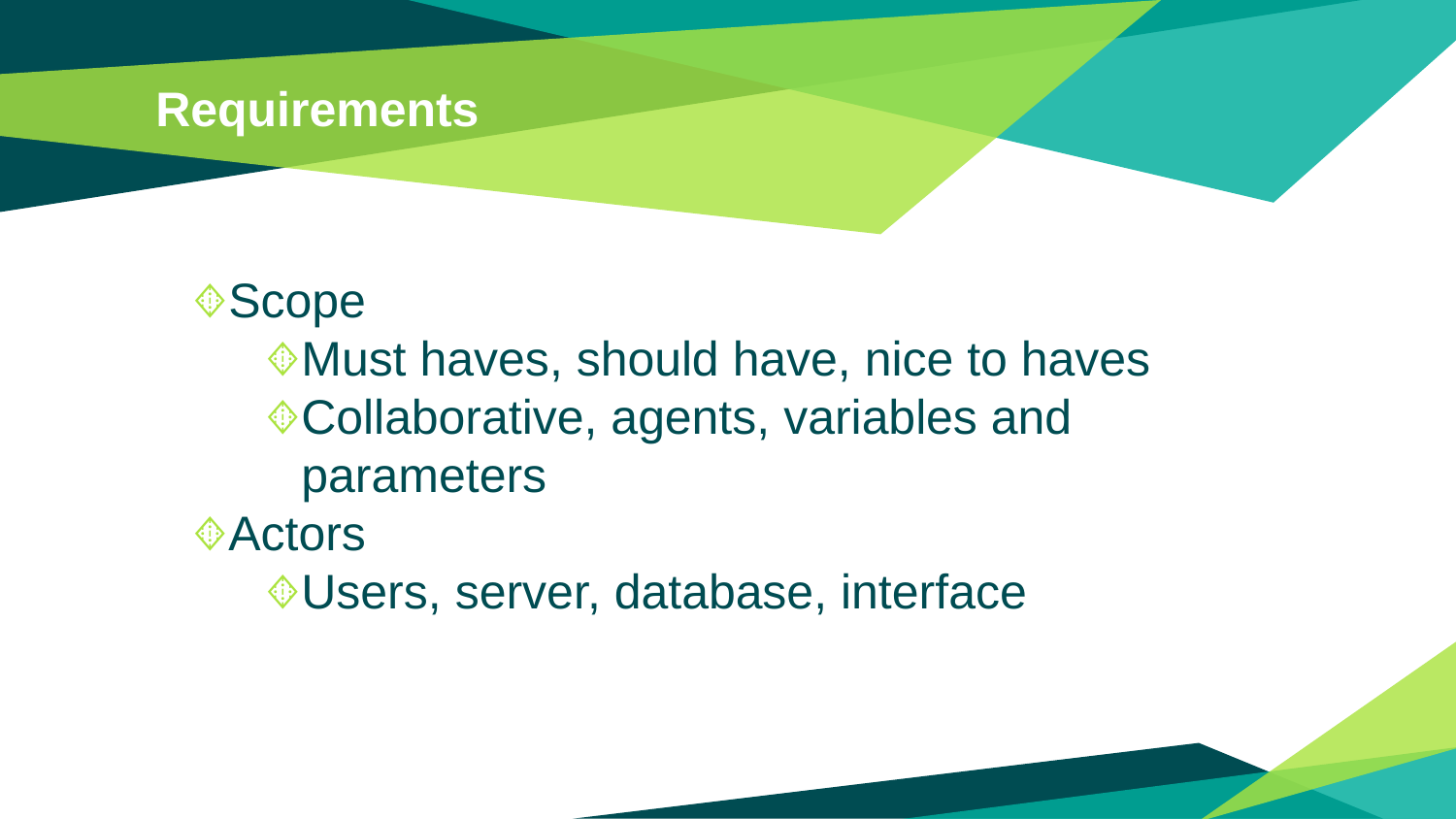

# Requirements
Scope
Must haves, should have, nice to haves
Collaborative, agents, variables and parameters
Actors
Users, server, database, interface